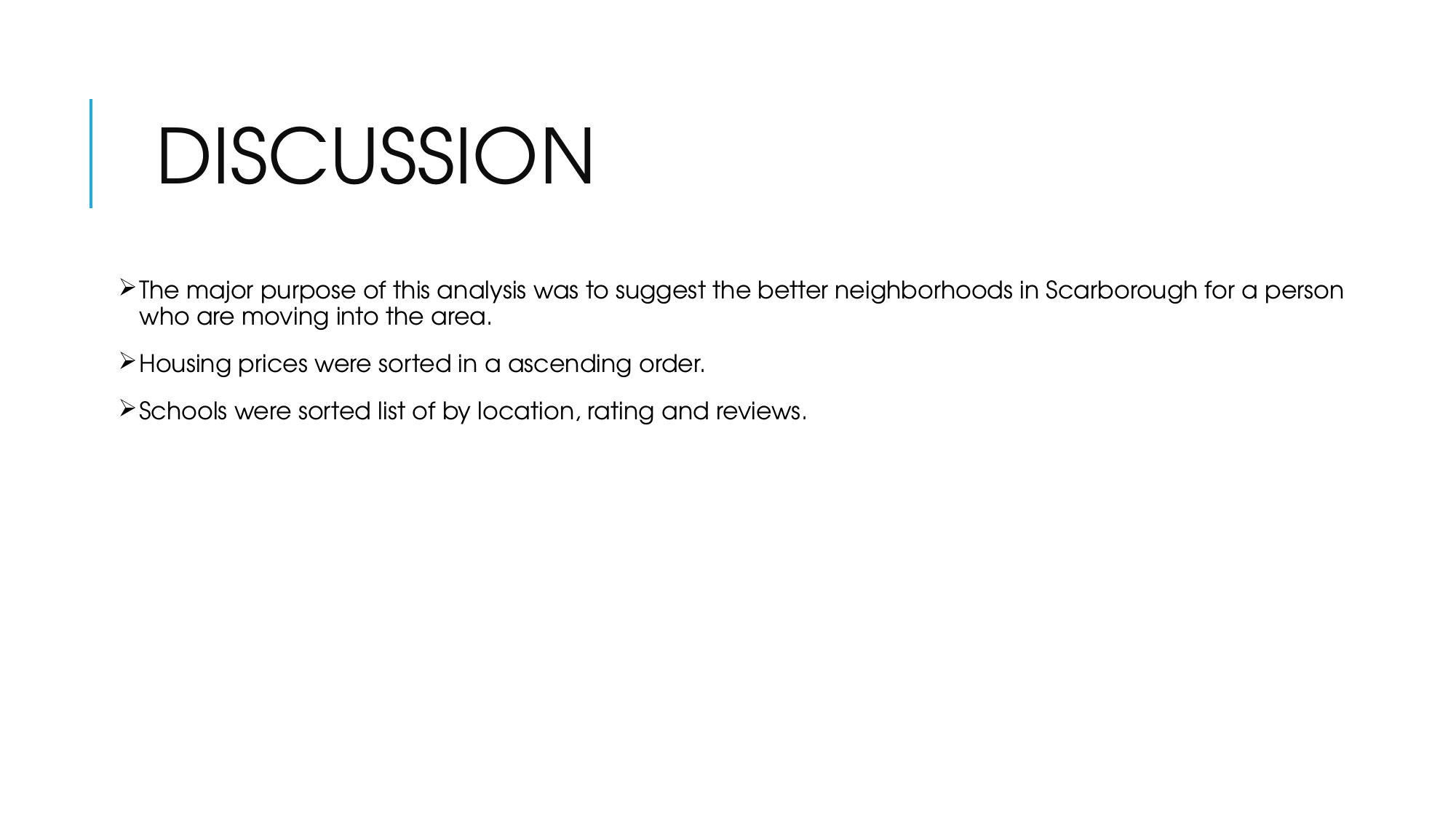

# Discussion
The major purpose of this analysis was to suggest the better neighborhoods in Scarborough for a person who are moving into the area.
Housing prices were sorted in a ascending order.
Schools were sorted list of by location, rating and reviews.